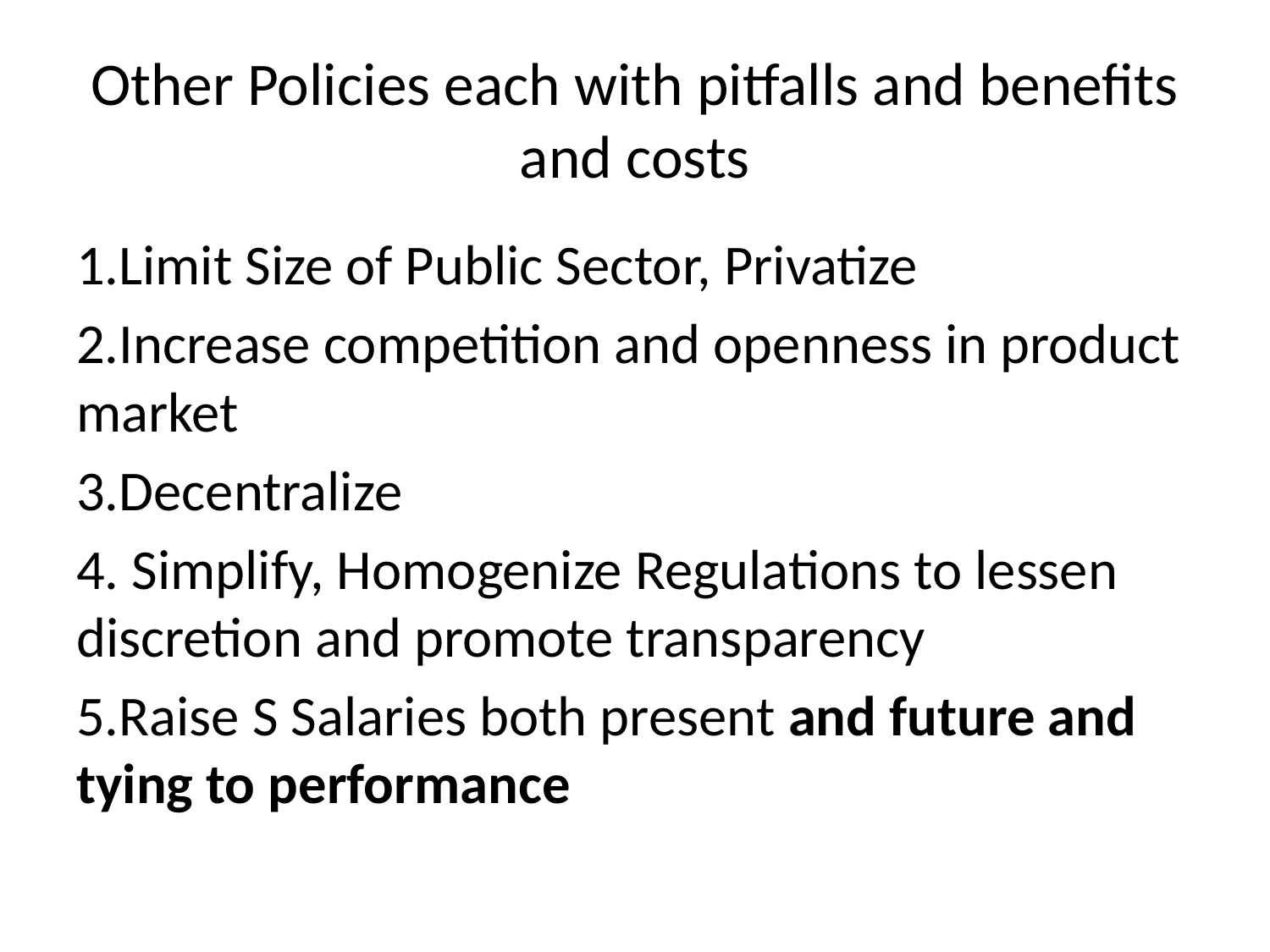

# Other Policies each with pitfalls and benefits and costs
1.Limit Size of Public Sector, Privatize
2.Increase competition and openness in product market
3.Decentralize
4. Simplify, Homogenize Regulations to lessen discretion and promote transparency
5.Raise S Salaries both present and future and tying to performance